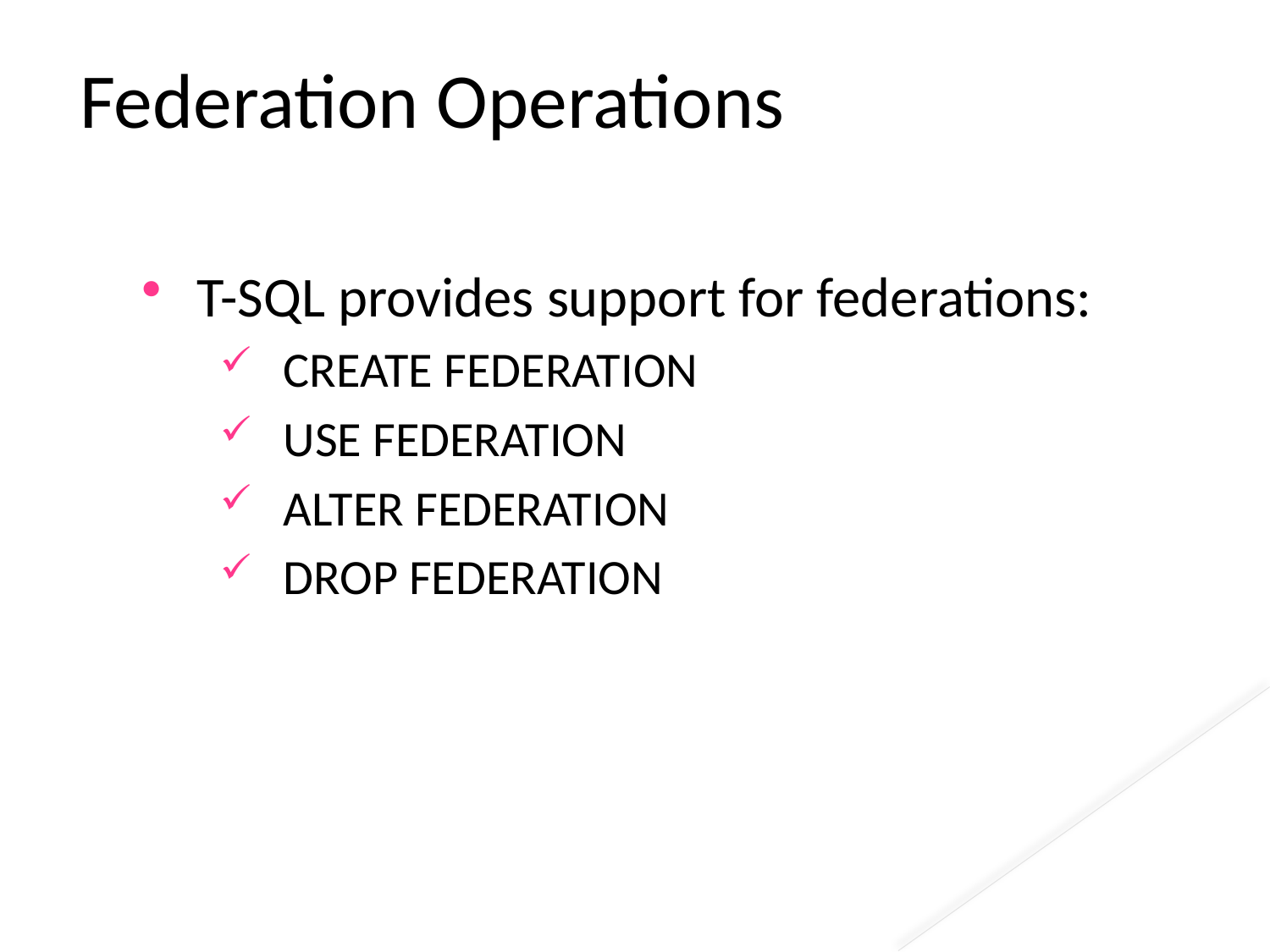

# Federation Operations

T-SQL provides support for federations:
CREATE FEDERATION
USE FEDERATION
ALTER FEDERATION
DROP FEDERATION